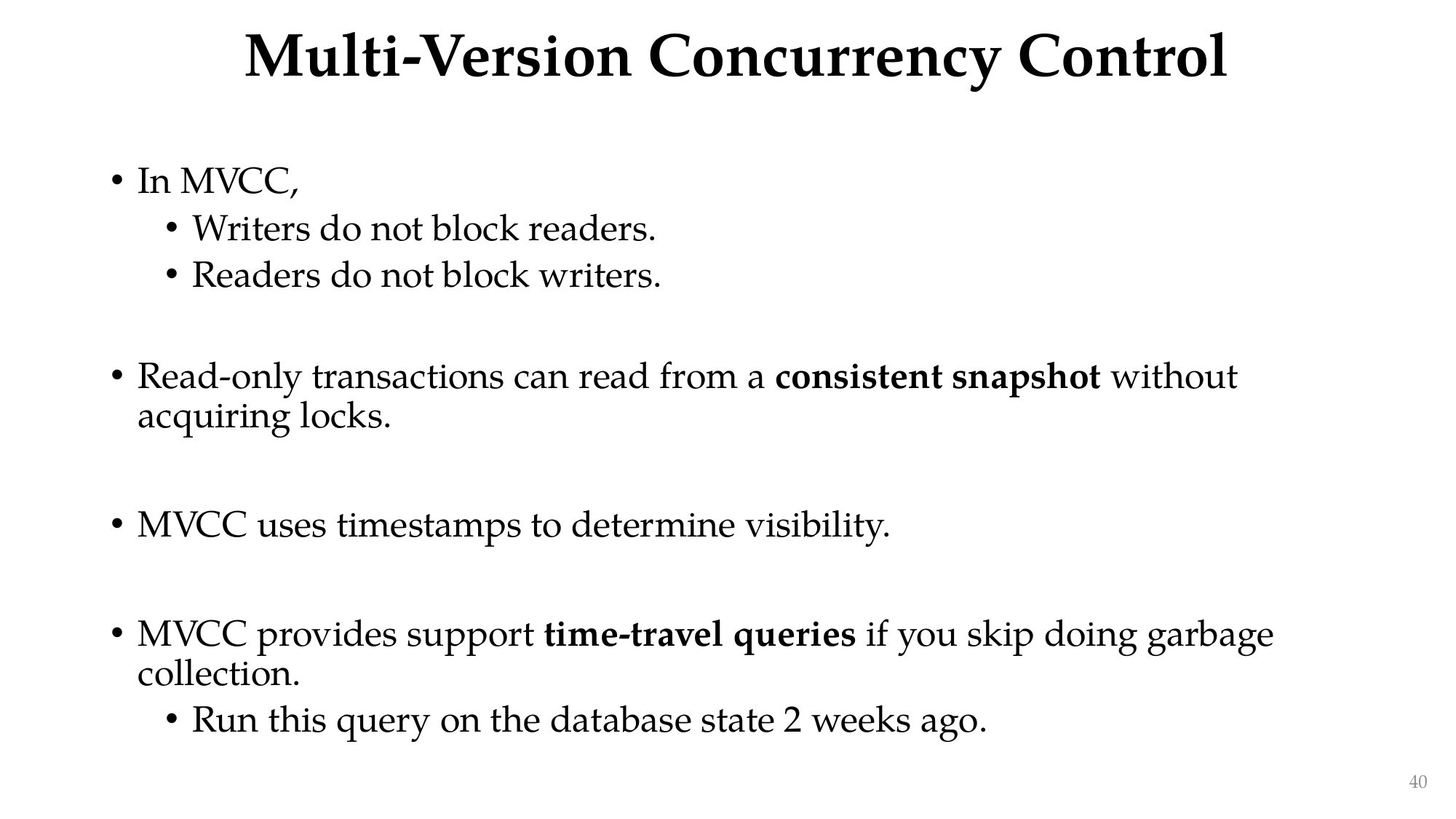

# Multi-Version Concurrency Control
In MVCC,
Writers do not block readers.
Readers do not block writers.

Read-only transactions can read from a consistent snapshot without acquiring locks.

MVCC uses timestamps to determine visibility.

MVCC provides support time-travel queries if you skip doing garbage collection.
Run this query on the database state 2 weeks ago.
40